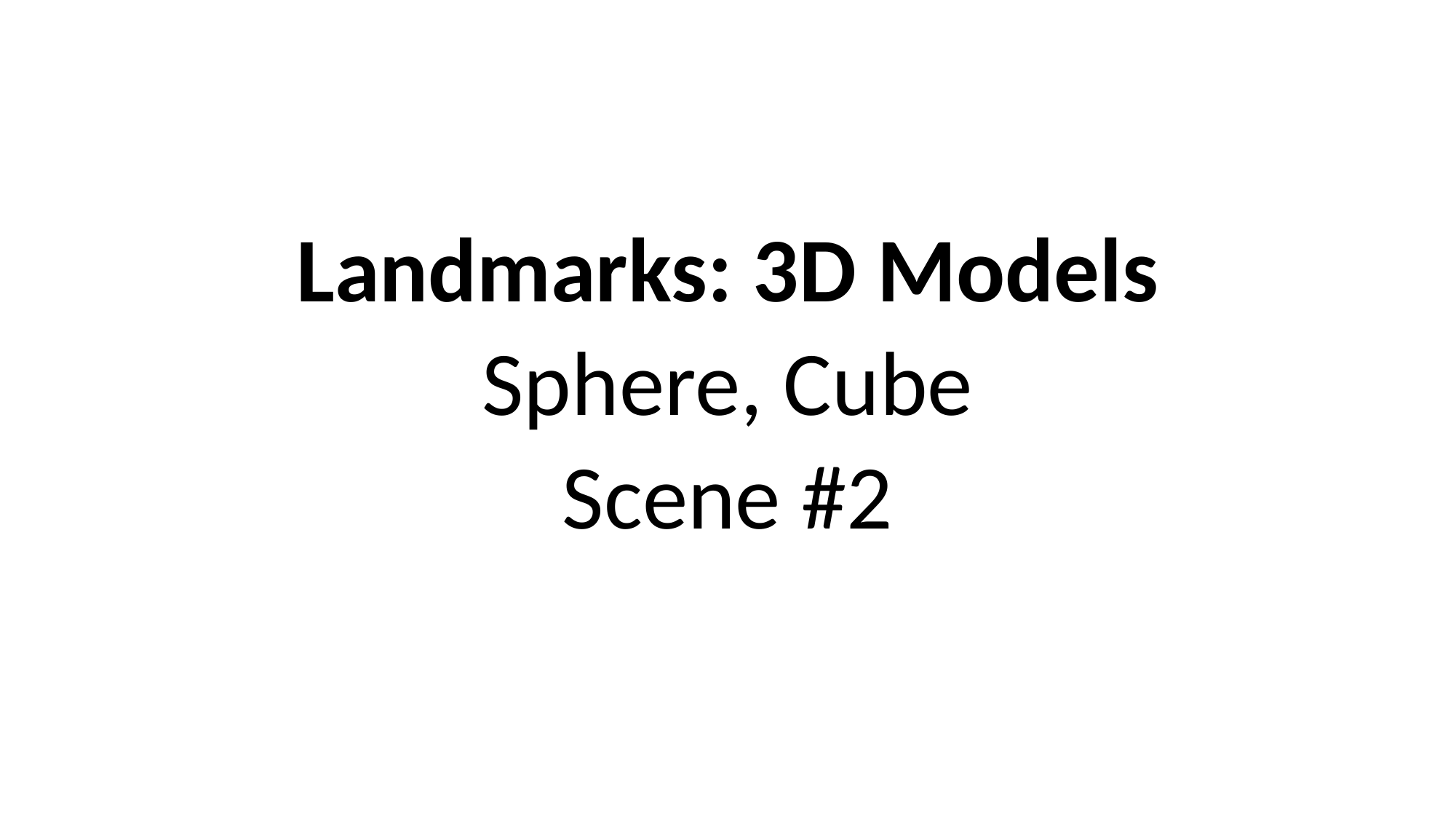

Landmarks: 3D Models
Sphere, Cube
Scene #2